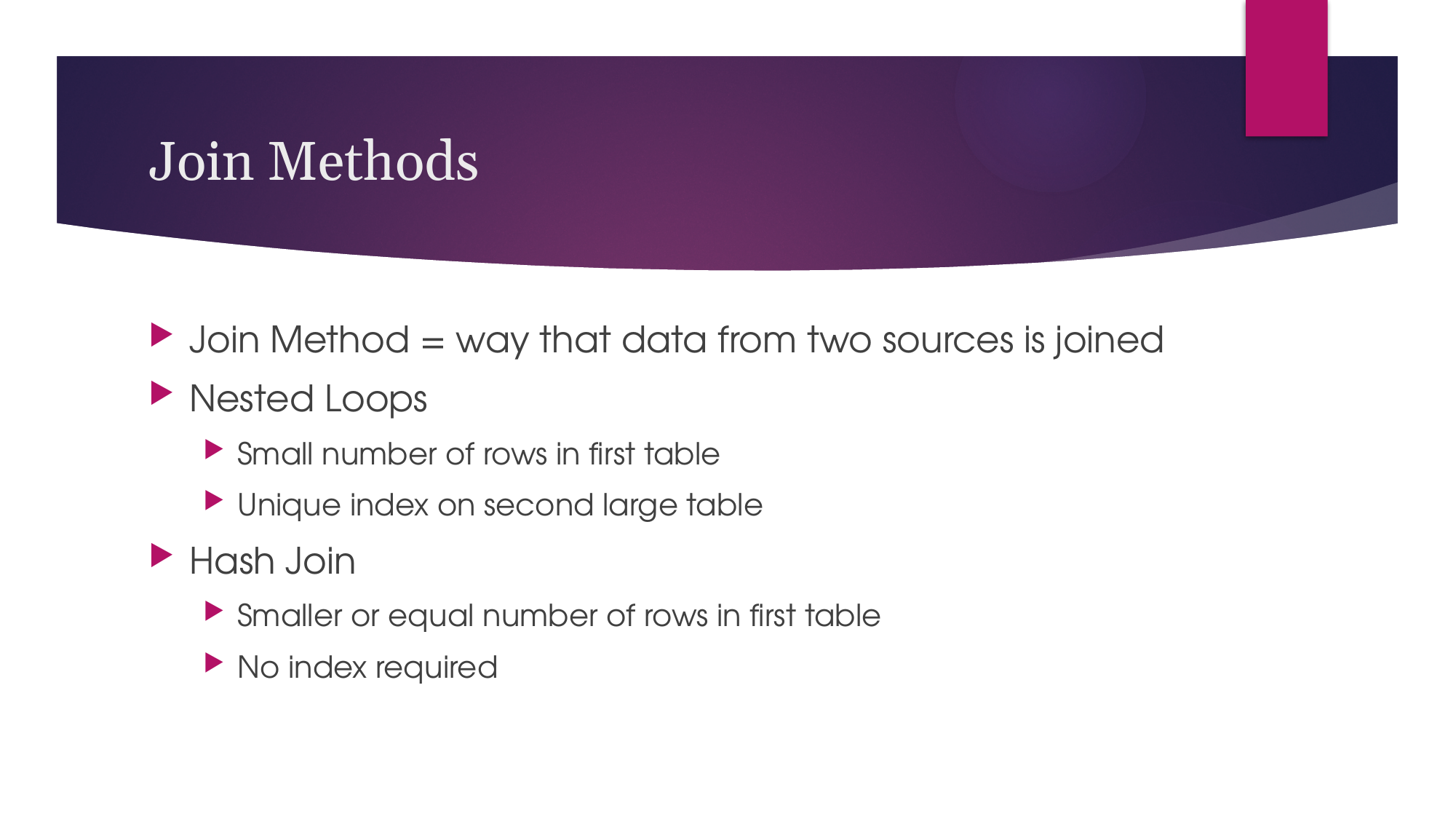

Join Methods
Join Method = way that data from two sources is joined
Nested Loops
Small number of rows in first table
Unique index on second large table
Hash Join
Smaller or equal number of rows in first table
No index required